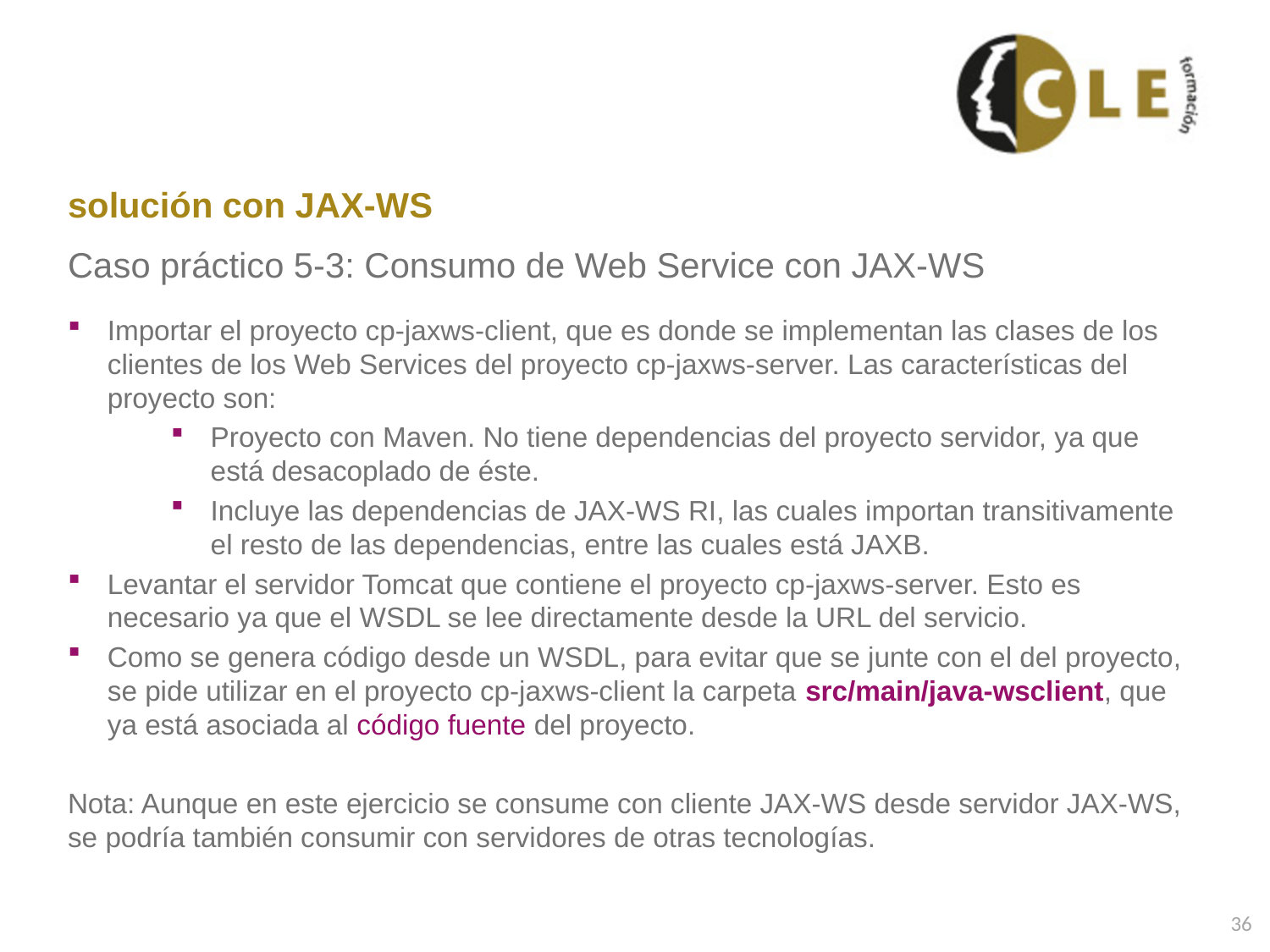

# solución con JAX-WS
Caso práctico 5-3: Consumo de Web Service con JAX-WS
Importar el proyecto cp-jaxws-client, que es donde se implementan las clases de los clientes de los Web Services del proyecto cp-jaxws-server. Las características del proyecto son:
Proyecto con Maven. No tiene dependencias del proyecto servidor, ya que está desacoplado de éste.
Incluye las dependencias de JAX-WS RI, las cuales importan transitivamente el resto de las dependencias, entre las cuales está JAXB.
Levantar el servidor Tomcat que contiene el proyecto cp-jaxws-server. Esto es necesario ya que el WSDL se lee directamente desde la URL del servicio.
Como se genera código desde un WSDL, para evitar que se junte con el del proyecto, se pide utilizar en el proyecto cp-jaxws-client la carpeta src/main/java-wsclient, que ya está asociada al código fuente del proyecto.

Nota: Aunque en este ejercicio se consume con cliente JAX-WS desde servidor JAX-WS, se podría también consumir con servidores de otras tecnologías.
36